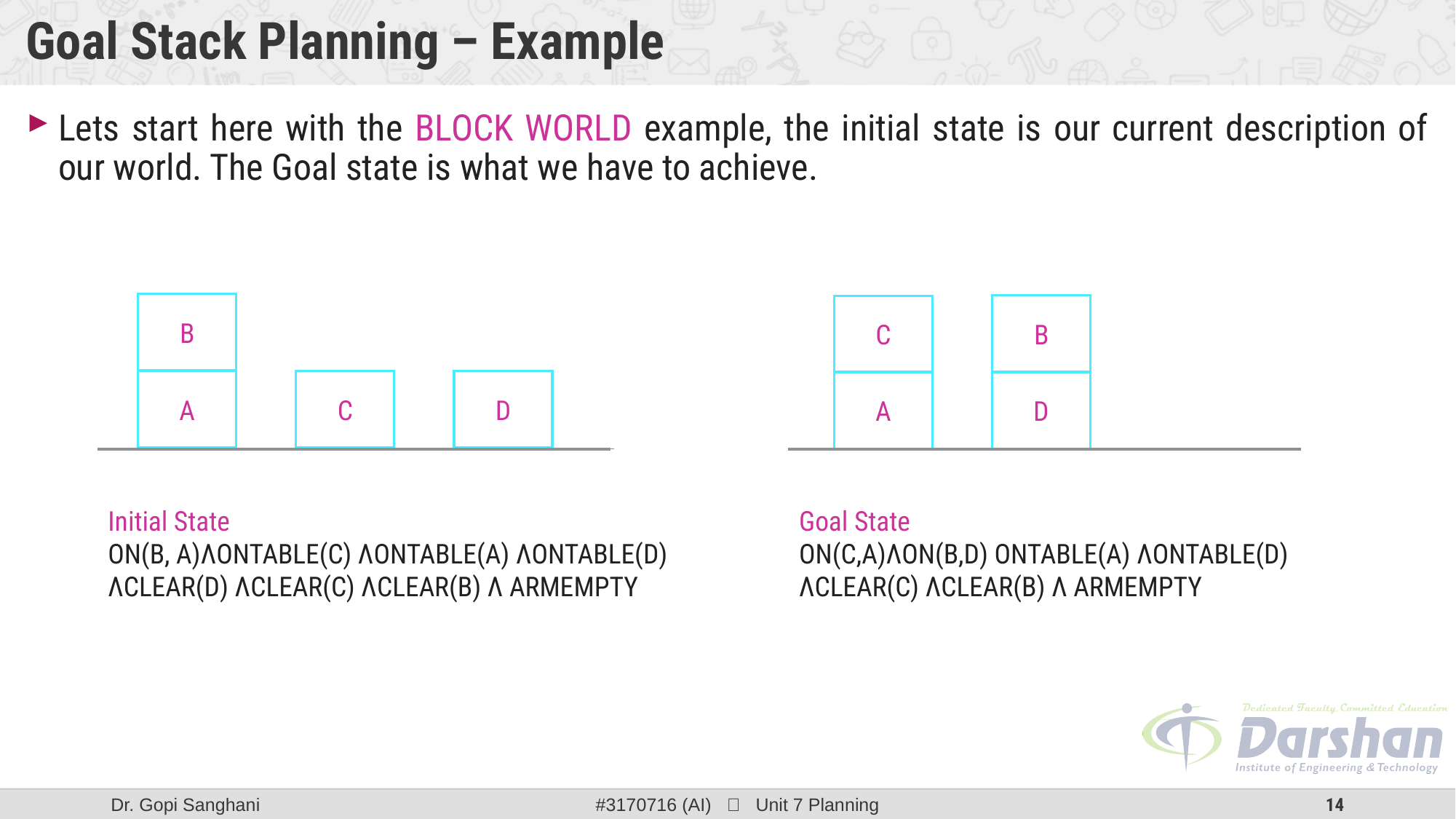

# Goal Stack Planning – Example
Lets start here with the BLOCK WORLD example, the initial state is our current description of our world. The Goal state is what we have to achieve.
B
B
C
C
D
A
D
A
Initial State
ON(B, A)ΛONTABLE(C) ΛONTABLE(A) ΛONTABLE(D) ΛCLEAR(D) ΛCLEAR(C) ΛCLEAR(B) Λ ARMEMPTY
Goal State
ON(C,A)ΛON(B,D) ONTABLE(A) ΛONTABLE(D) ΛCLEAR(C) ΛCLEAR(B) Λ ARMEMPTY